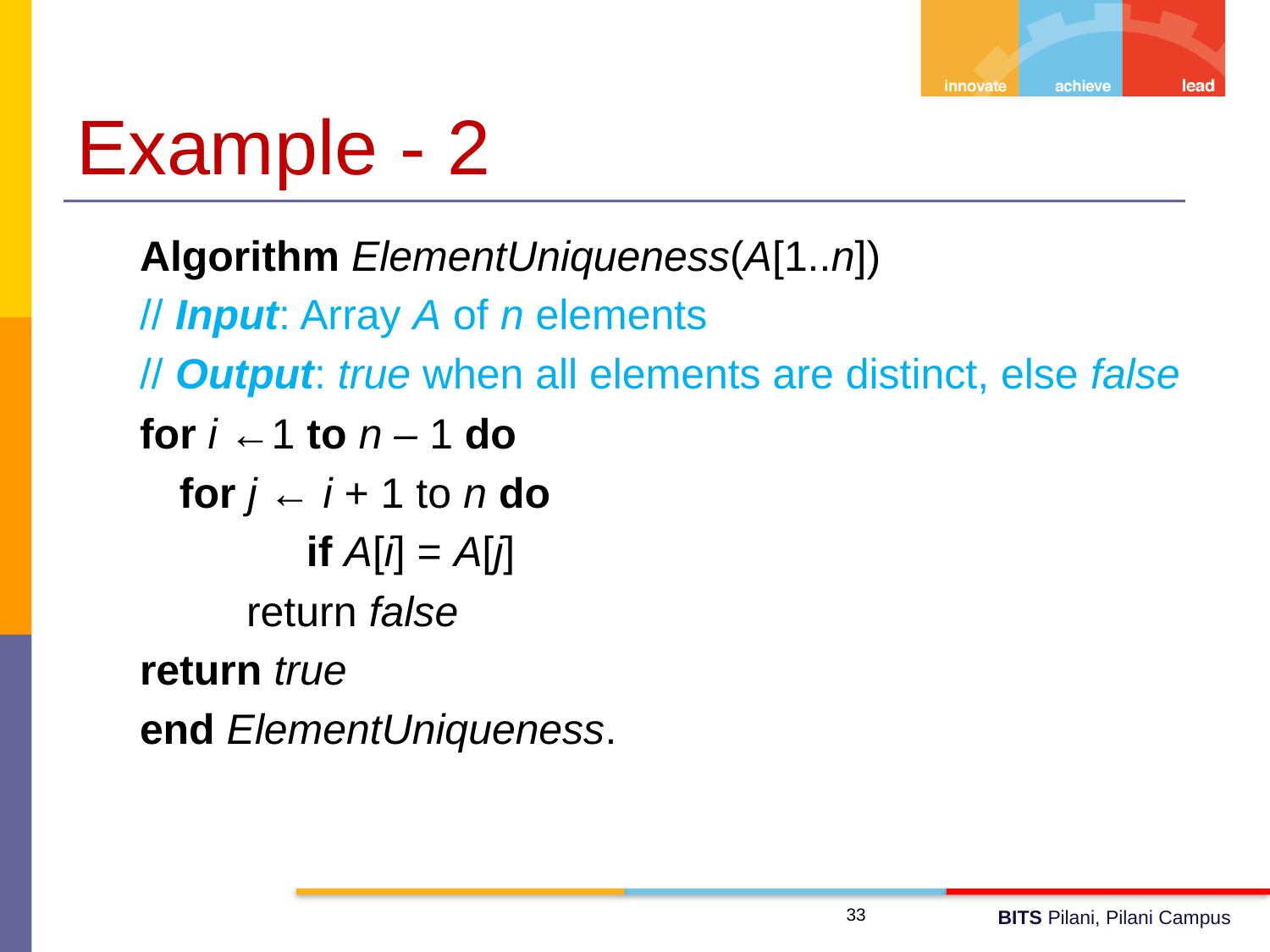

# Example - 2
Algorithm ElementUniqueness(A[1..n])
// Input: Array A of n elements
// Output: true when all elements are distinct, else false
for i ←1 to n – 1 do
	for j ← i + 1 to n do
		if A[i] = A[j]
         return false
return true
end ElementUniqueness.

33